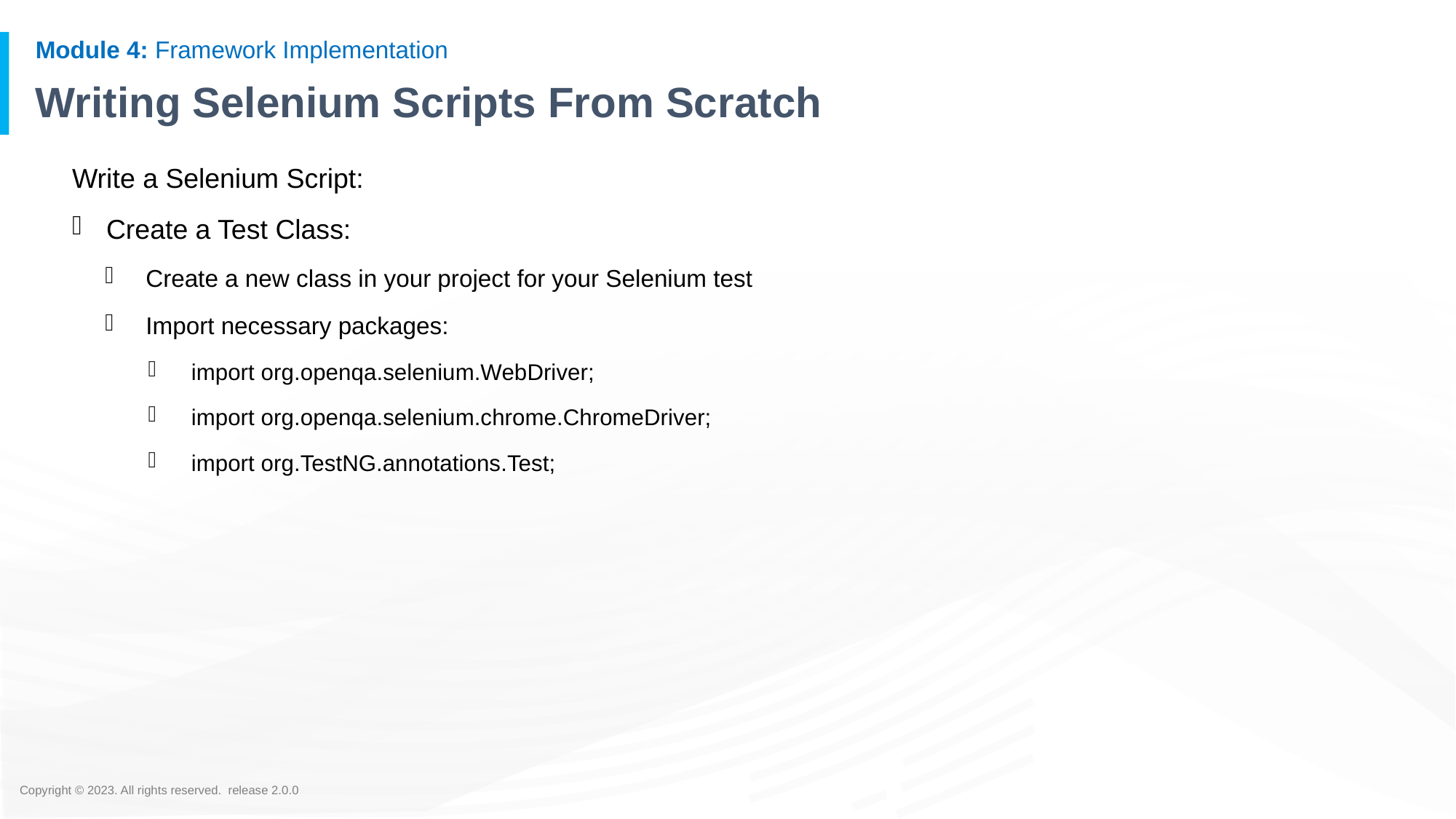

# Writing Selenium Scripts From Scratch
Write a Selenium Script:
Create a Test Class:
Create a new class in your project for your Selenium test
Import necessary packages:
import org.openqa.selenium.WebDriver;
import org.openqa.selenium.chrome.ChromeDriver;
import org.TestNG.annotations.Test;